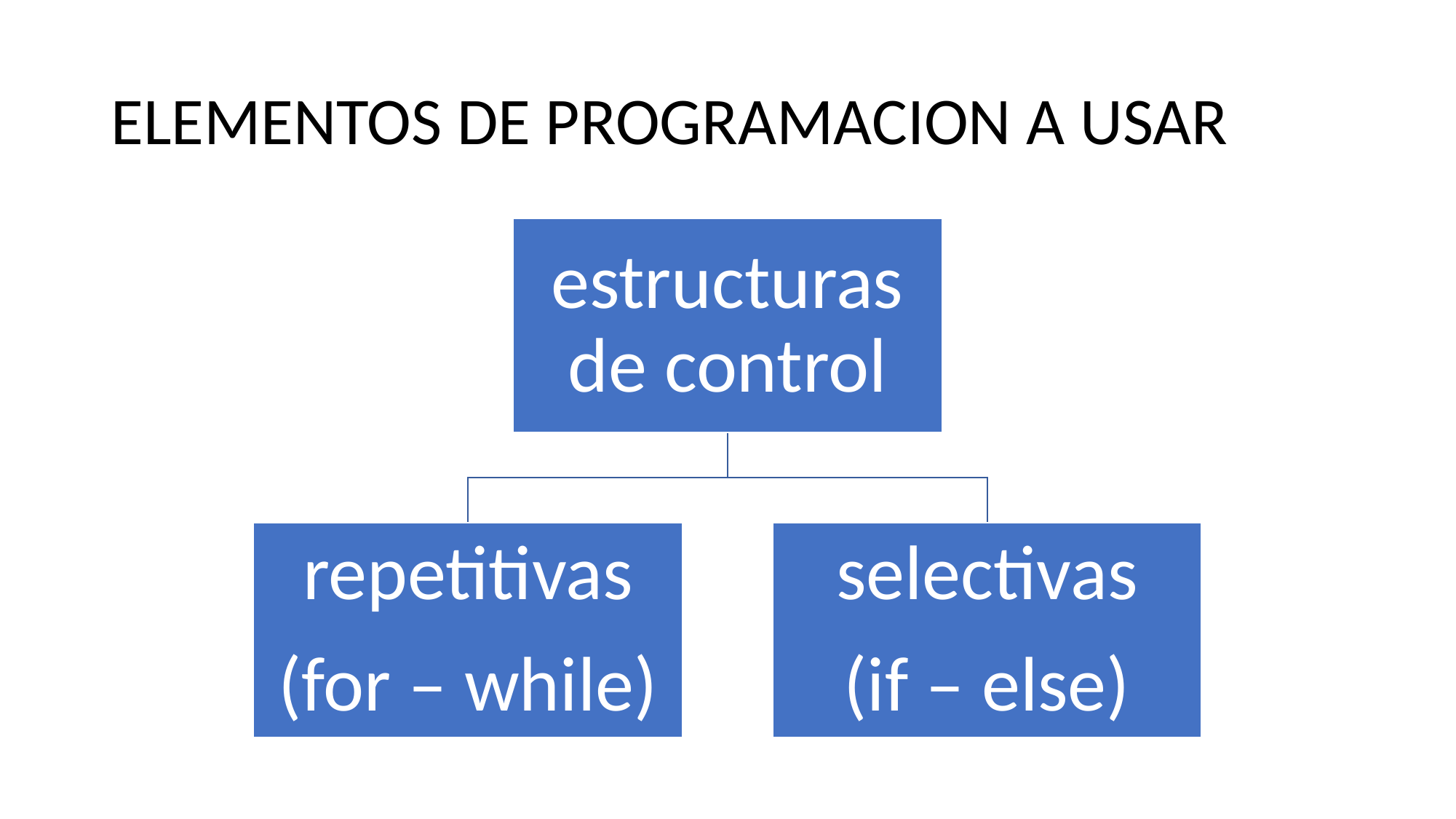

# ELEMENTOS DE PROGRAMACION A USAR
estructuras de control
repetitivas
(for – while)
selectivas
(if – else)